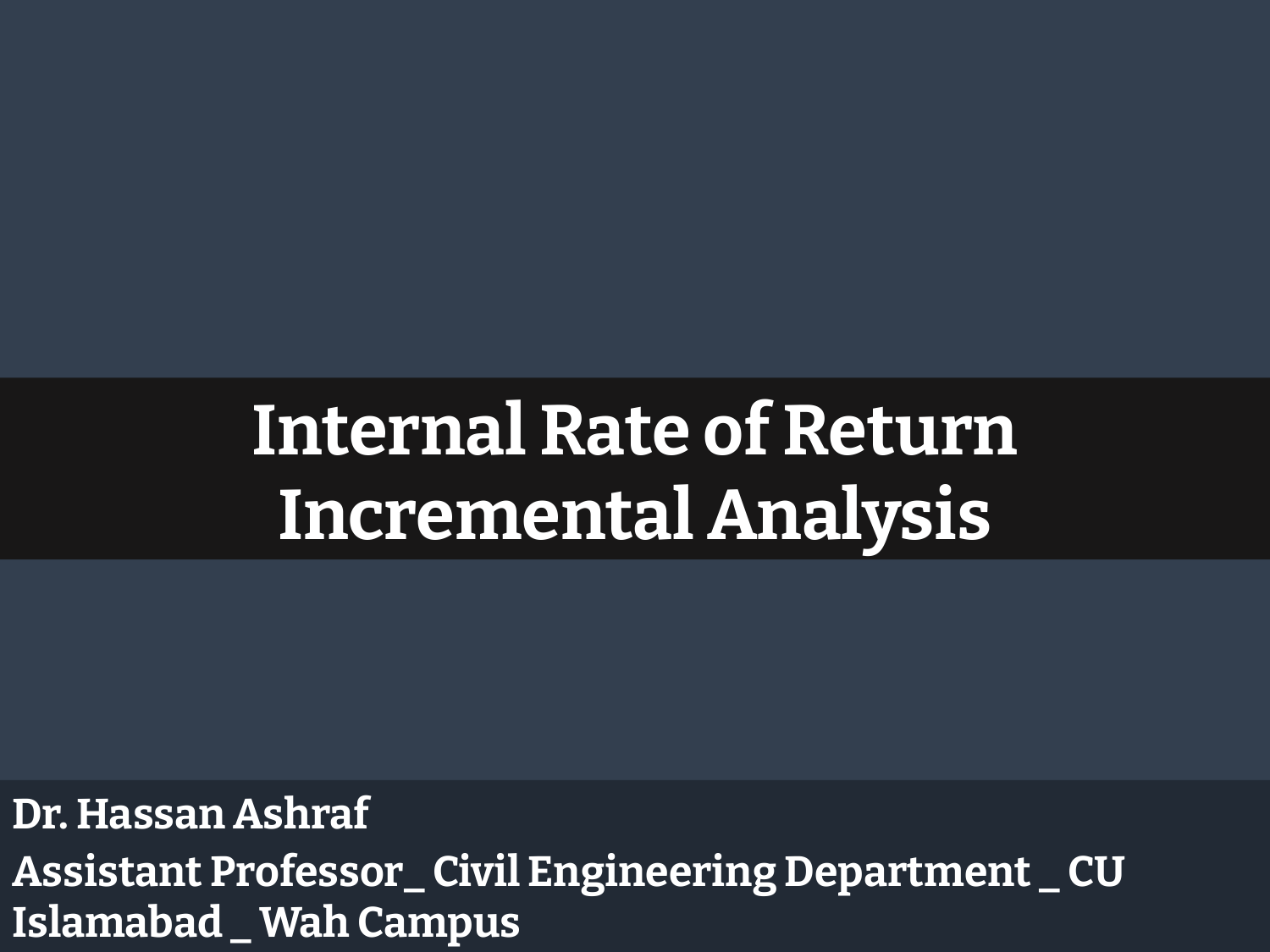

Internal Rate of Return
Incremental Analysis
Dr. Hassan Ashraf
Assistant Professor_ Civil Engineering Department _ CU Islamabad _ Wah Campus